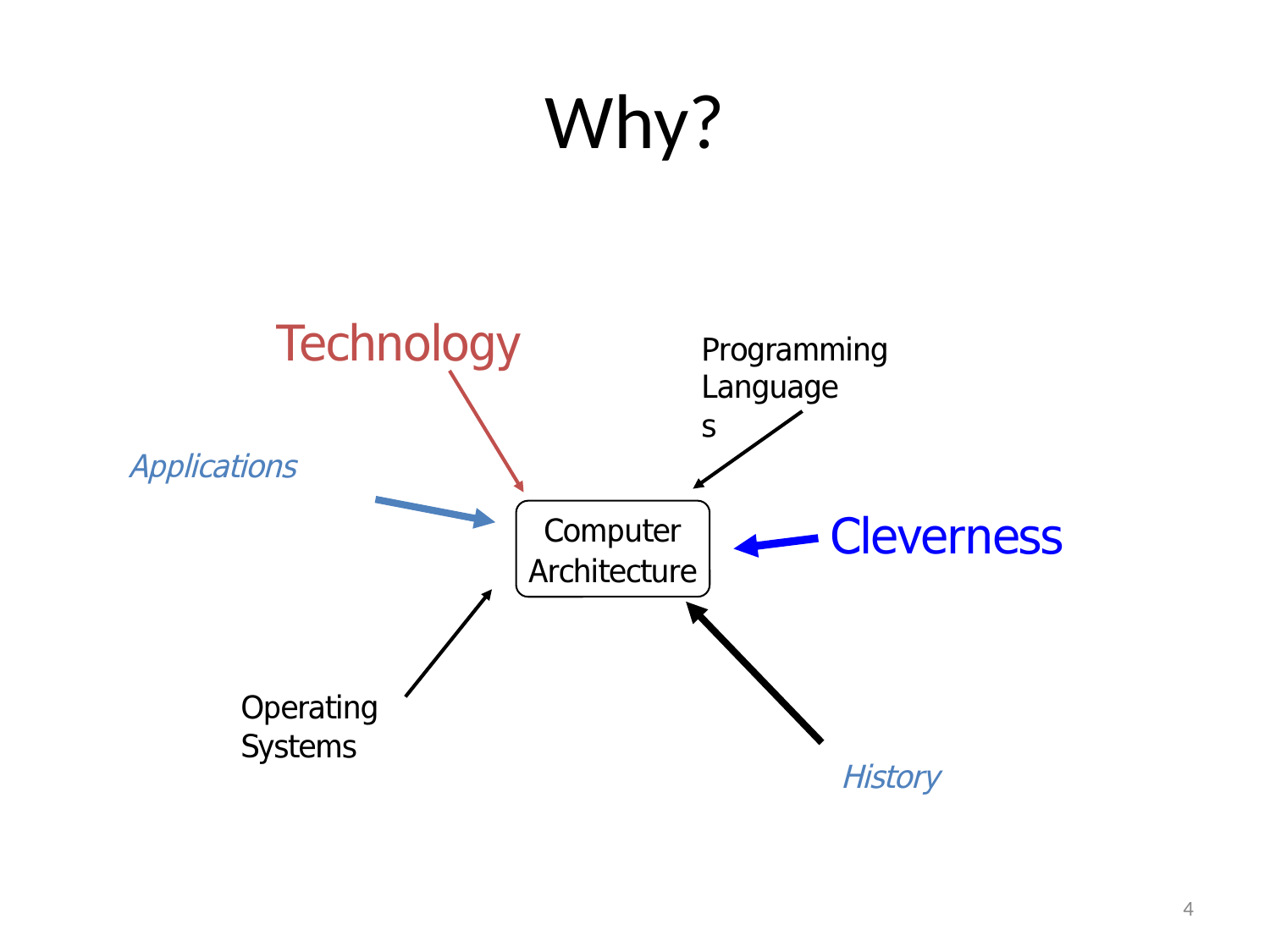

# Why?

Technology
Programming
Languages
Applications
Cleverness
Computer
Architecture
Operating
Systems
History
4